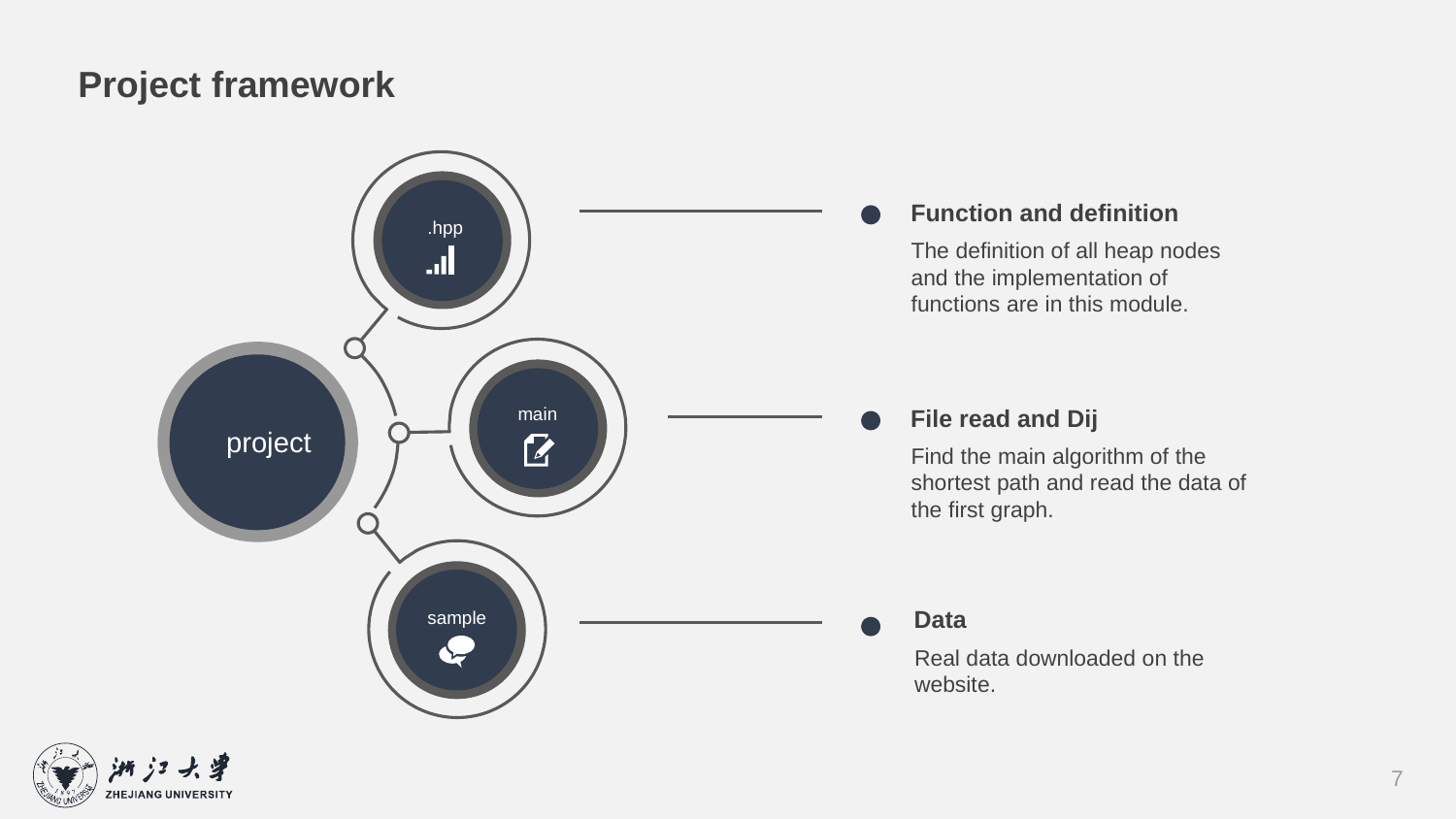

Project framework

Function and definition

.hpp
The definition of all heap nodes and the implementation of functions are in this module.

main
File read and Dij

project

Find the main algorithm of the shortest path and read the data of the first graph.

sample
Data

Real data downloaded on the website.
7